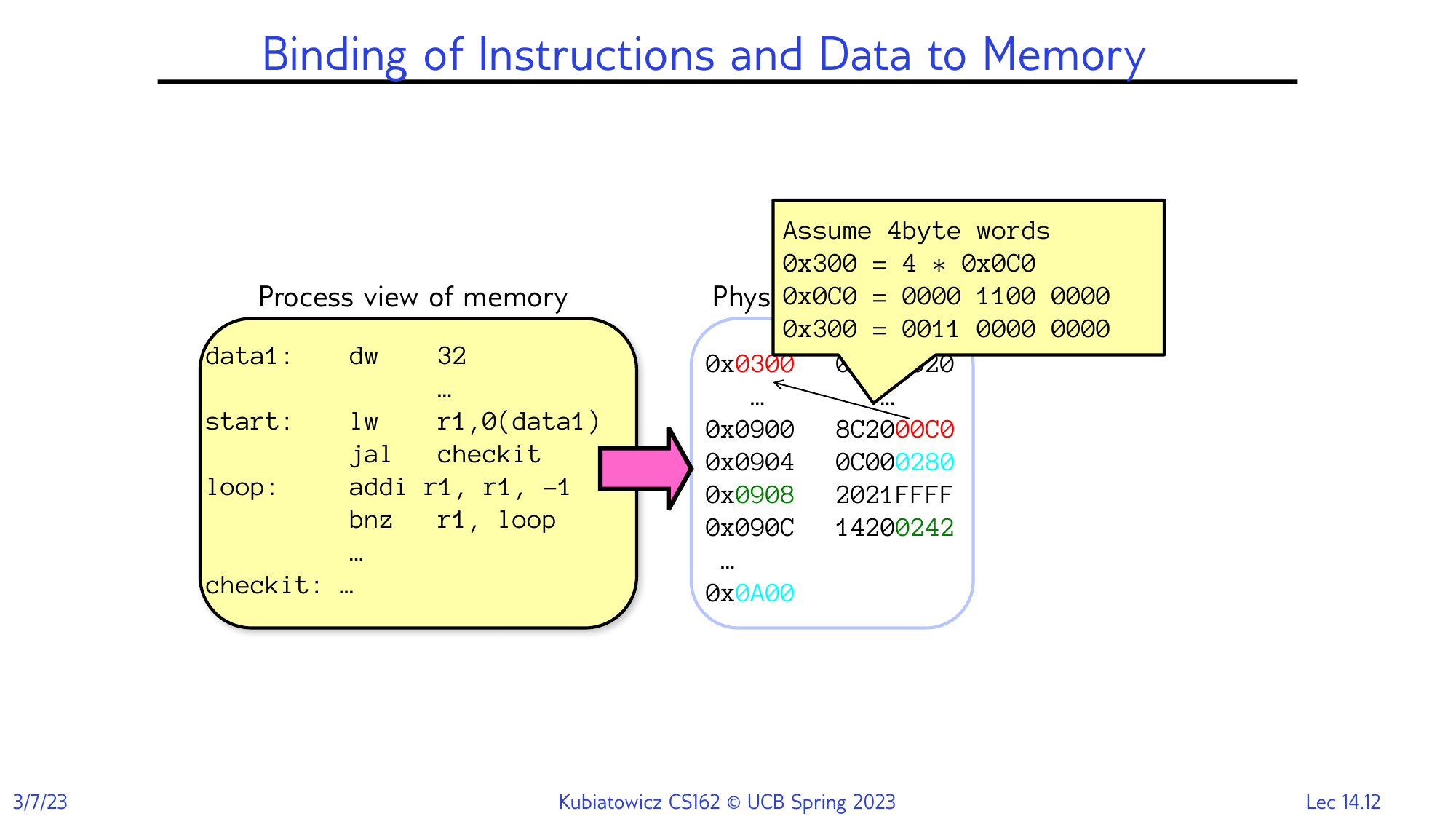

# Binding of Instructions and Data to Memory
Assume 4byte words
0x300 = 4 * 0x0C0
0x0C0 = 0000 1100 0000
0x300 = 0011 0000 0000
Process view of memory
Physical addresses

0x0300	00000020
   …	   …
0x0900	8C2000C0
0x0904	0C000280
0x0908	2021FFFF
0x090C	14200242
 …
0x0A00

data1:	dw 	32
		…
start:	lw	r1,0(data1)
	jal	checkit
loop:	addi r1, r1, -1
	bnz 	r1, loop		…
checkit: …